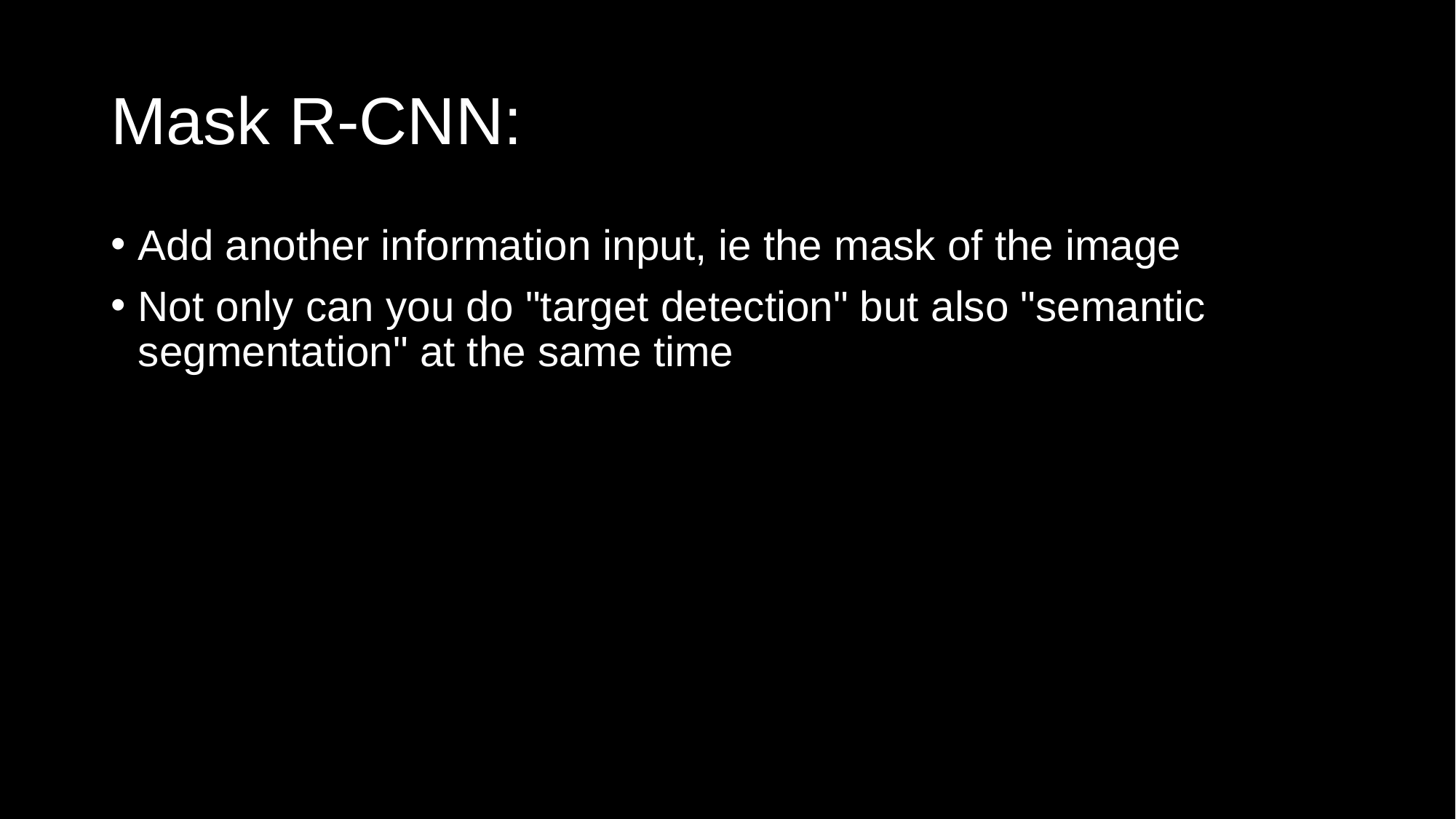

# Mask R-CNN:
Add another information input, ie the mask of the image
Not only can you do "target detection" but also "semantic segmentation" at the same time